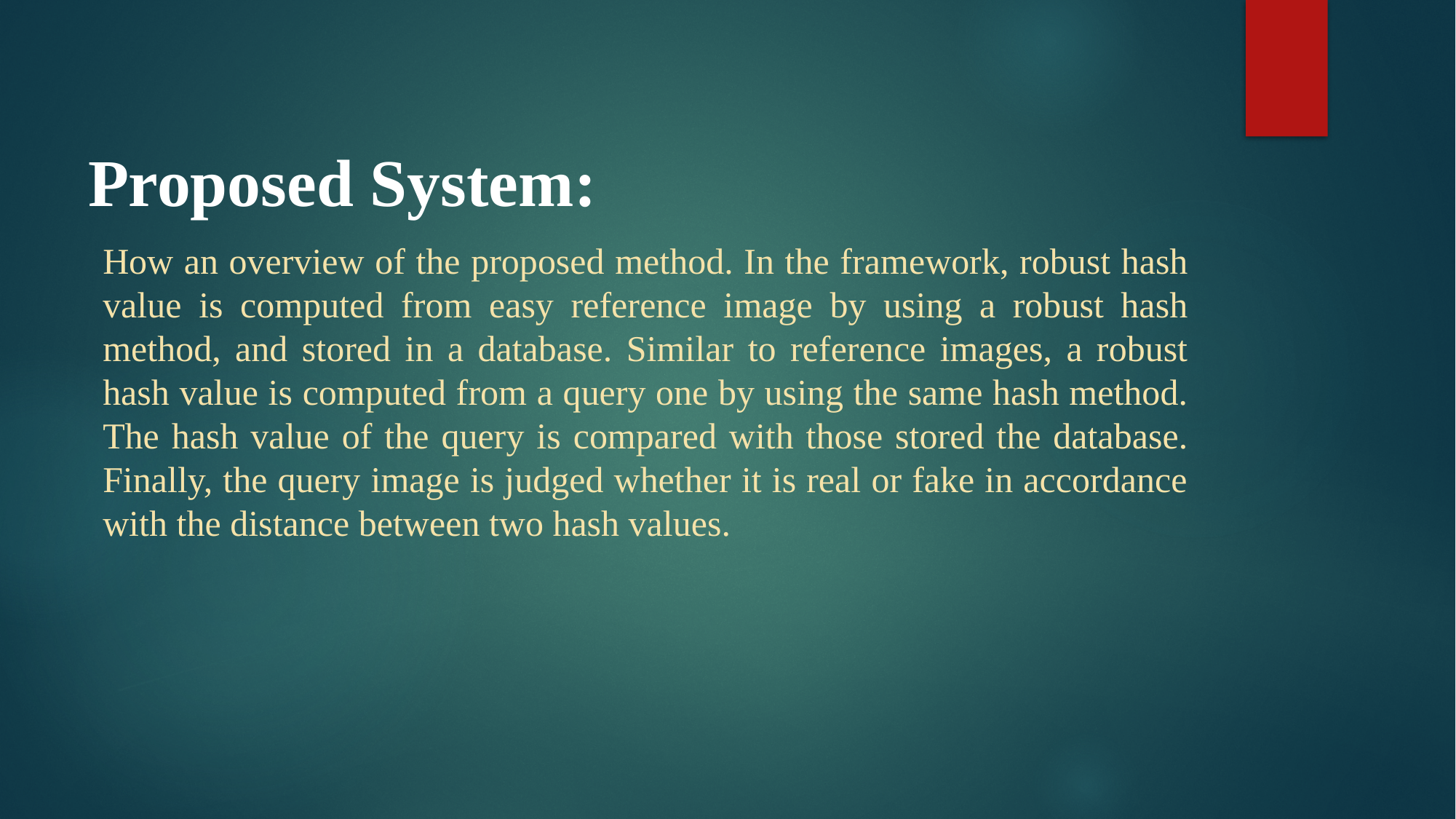

# Proposed System:
How an overview of the proposed method. In the framework, robust hash value is computed from easy reference image by using a robust hash method, and stored in a database. Similar to reference images, a robust hash value is computed from a query one by using the same hash method. The hash value of the query is compared with those stored the database. Finally, the query image is judged whether it is real or fake in accordance with the distance between two hash values.